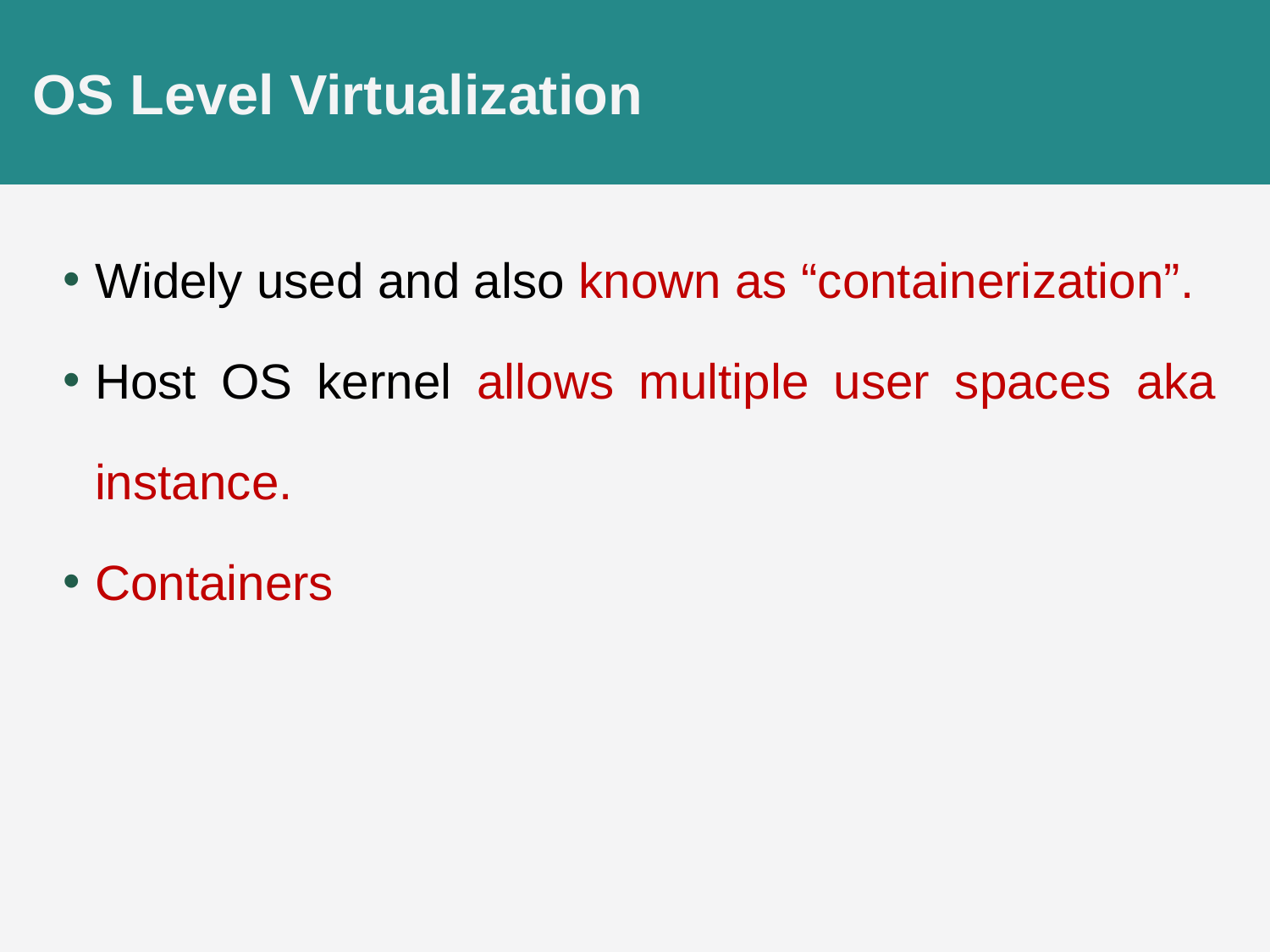

# OS Level Virtualization
Widely used and also known as “containerization”.
Host OS kernel allows multiple user spaces aka instance.
Containers